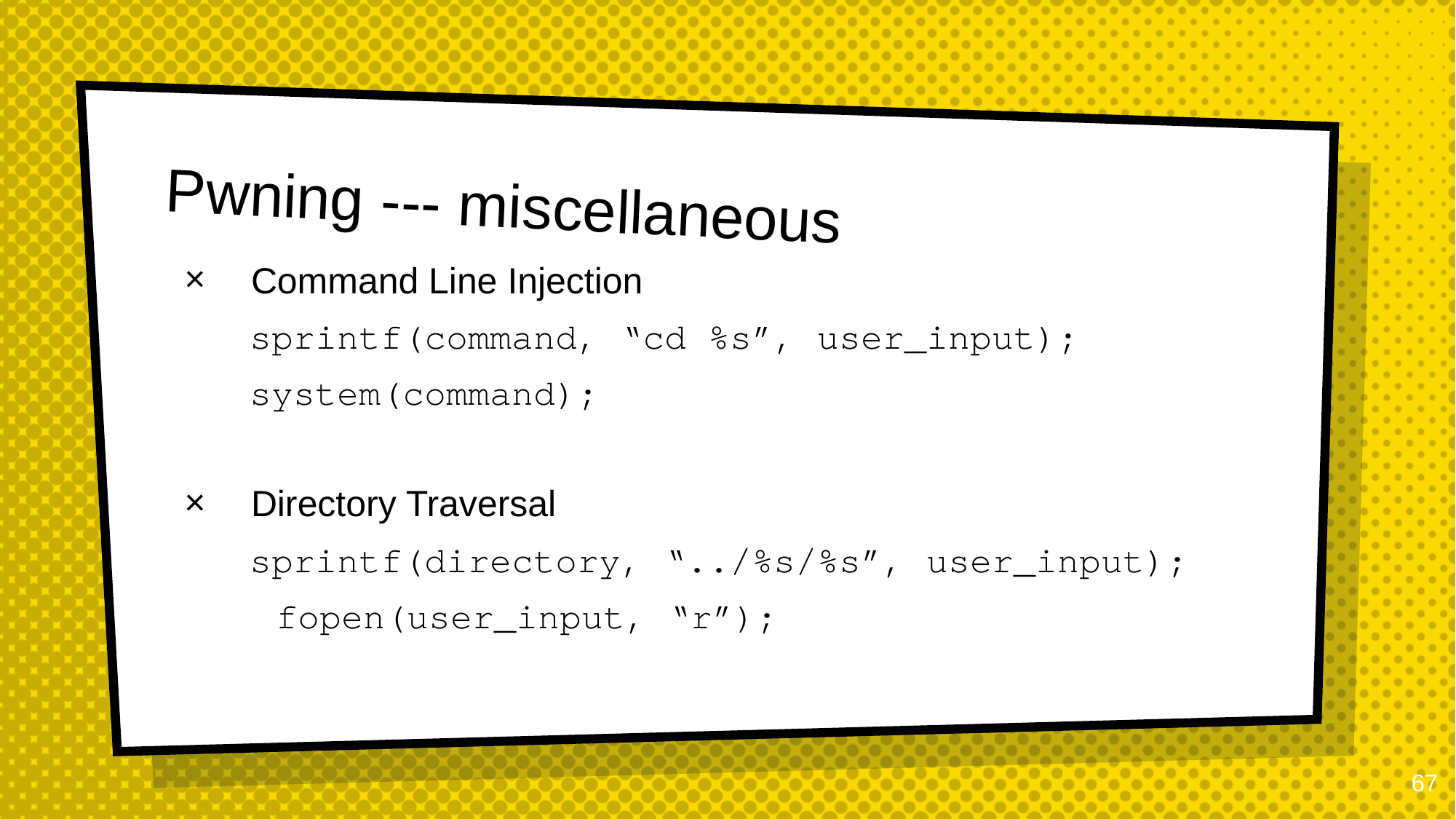

# Pwning --- miscellaneous
Command Line Injection
   sprintf(command, “cd %s”, user_input);
   system(command);

Directory Traversal
   sprintf(directory, “../%s/%s”, user_input);
         fopen(user_input, “r”);
67